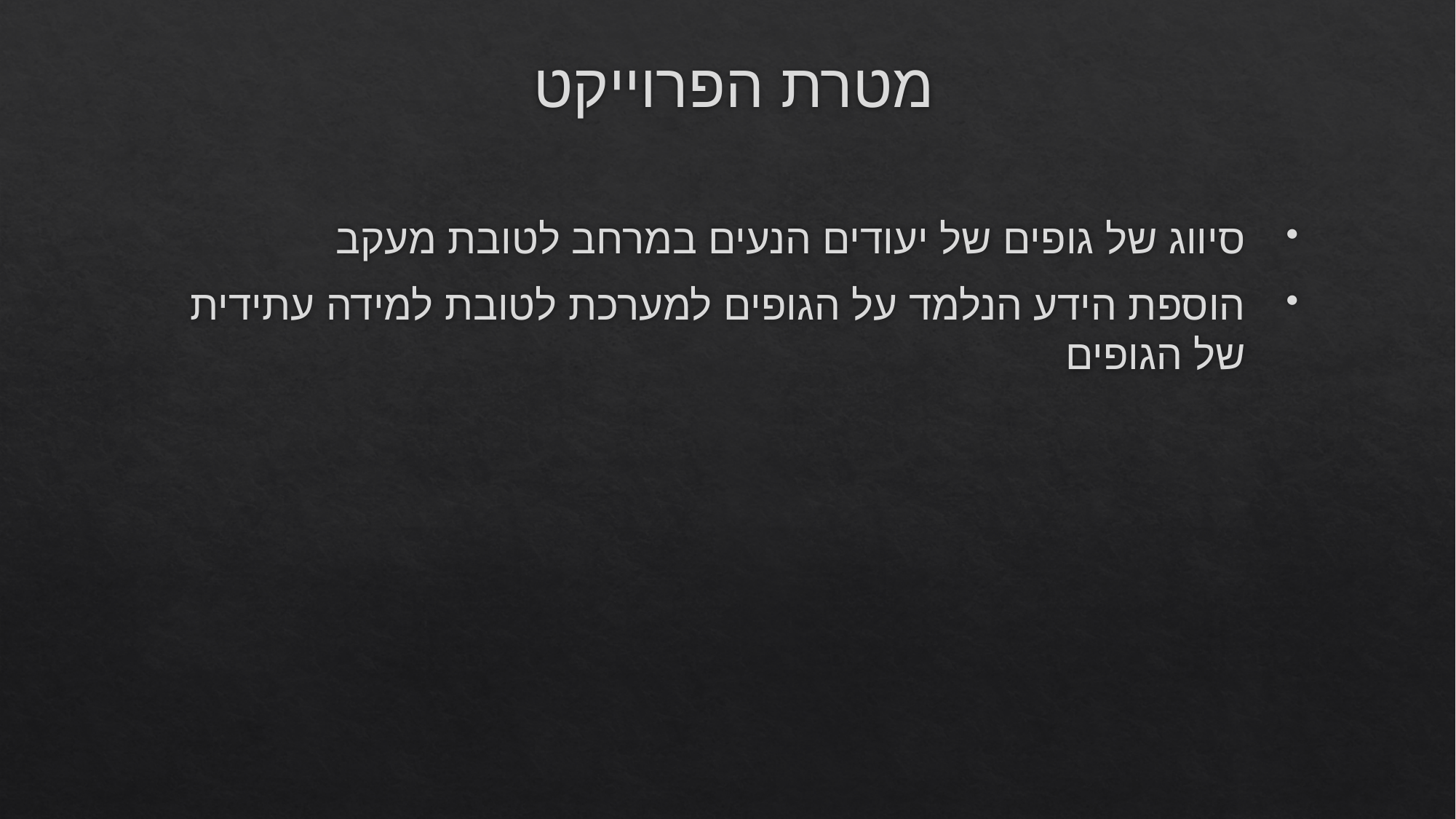

# מטרת הפרוייקט
סיווג של גופים של יעודים הנעים במרחב לטובת מעקב
הוספת הידע הנלמד על הגופים למערכת לטובת למידה עתידית
של הגופים